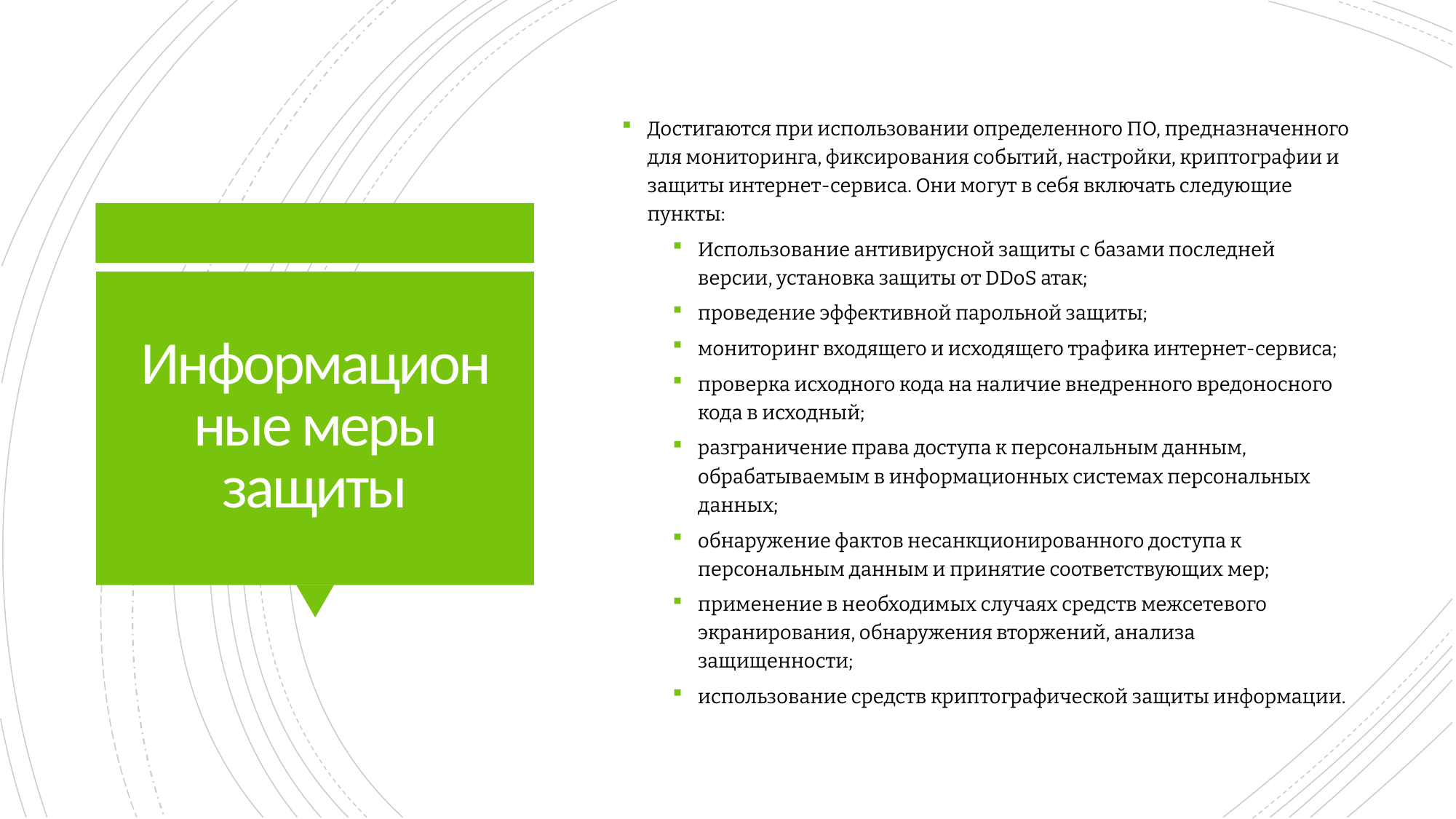

Достигаются при использовании определенного ПО, предназначенного для мониторинга, фиксирования событий, настройки, криптографии и защиты интернет-сервиса. Они могут в себя включать следующие пункты:
Использование антивирусной защиты с базами последней версии, установка защиты от DDoS атак;
проведение эффективной парольной защиты;
мониторинг входящего и исходящего трафика интернет-сервиса;
проверка исходного кода на наличие внедренного вредоносного кода в исходный;
разграничение права доступа к персональным данным, обрабатываемым в информационных системах персональных данных;
обнаружение фактов несанкционированного доступа к персональным данным и принятие соответствующих мер;
применение в необходимых случаях средств межсетевого экранирования, обнаружения вторжений, анализа защищенности;
использование средств криптографической защиты информации.
# Информационные меры защиты